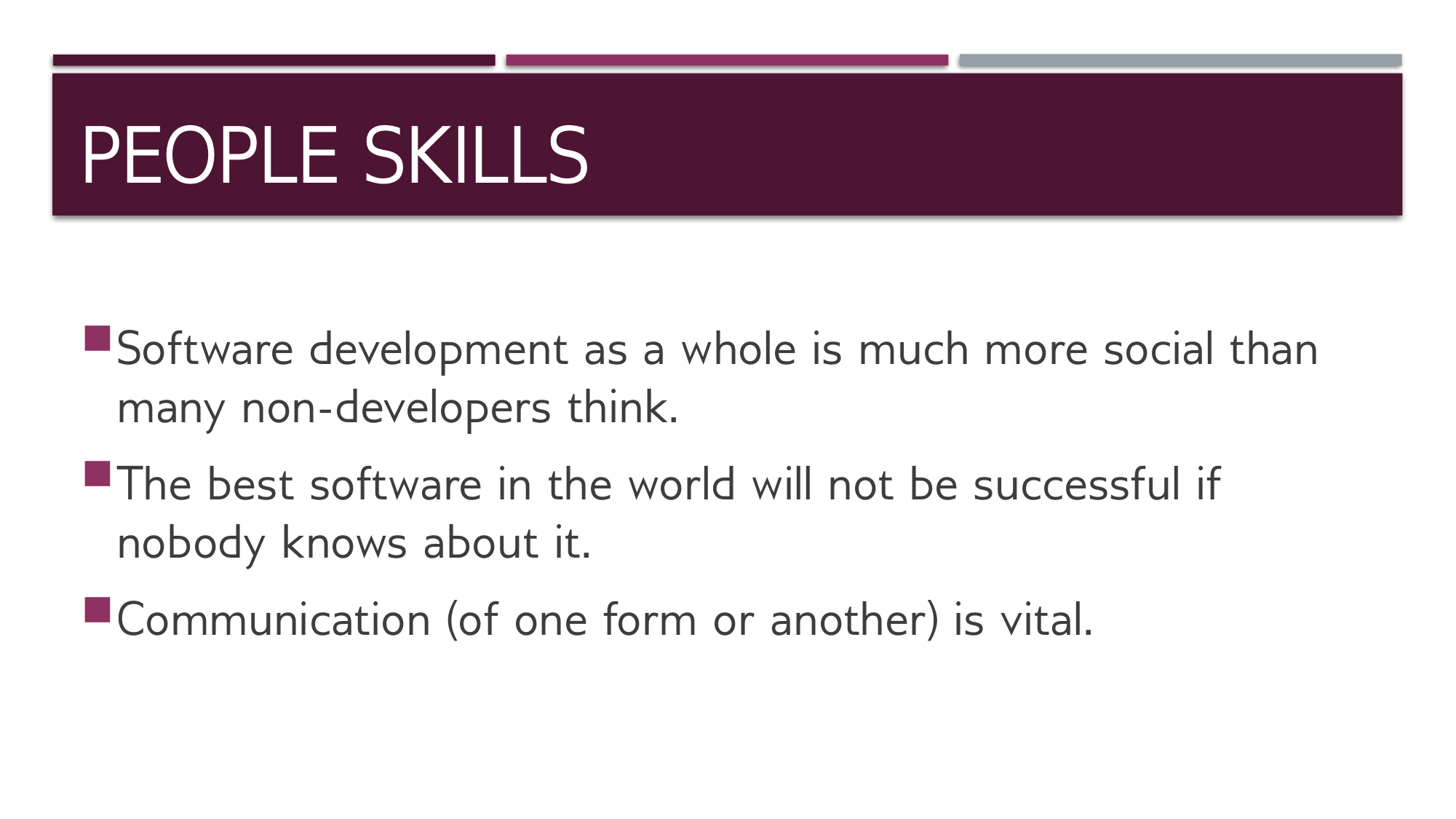

# People skills
Software development as a whole is much more social than many non-developers think.
The best software in the world will not be successful if nobody knows about it.
Communication (of one form or another) is vital.